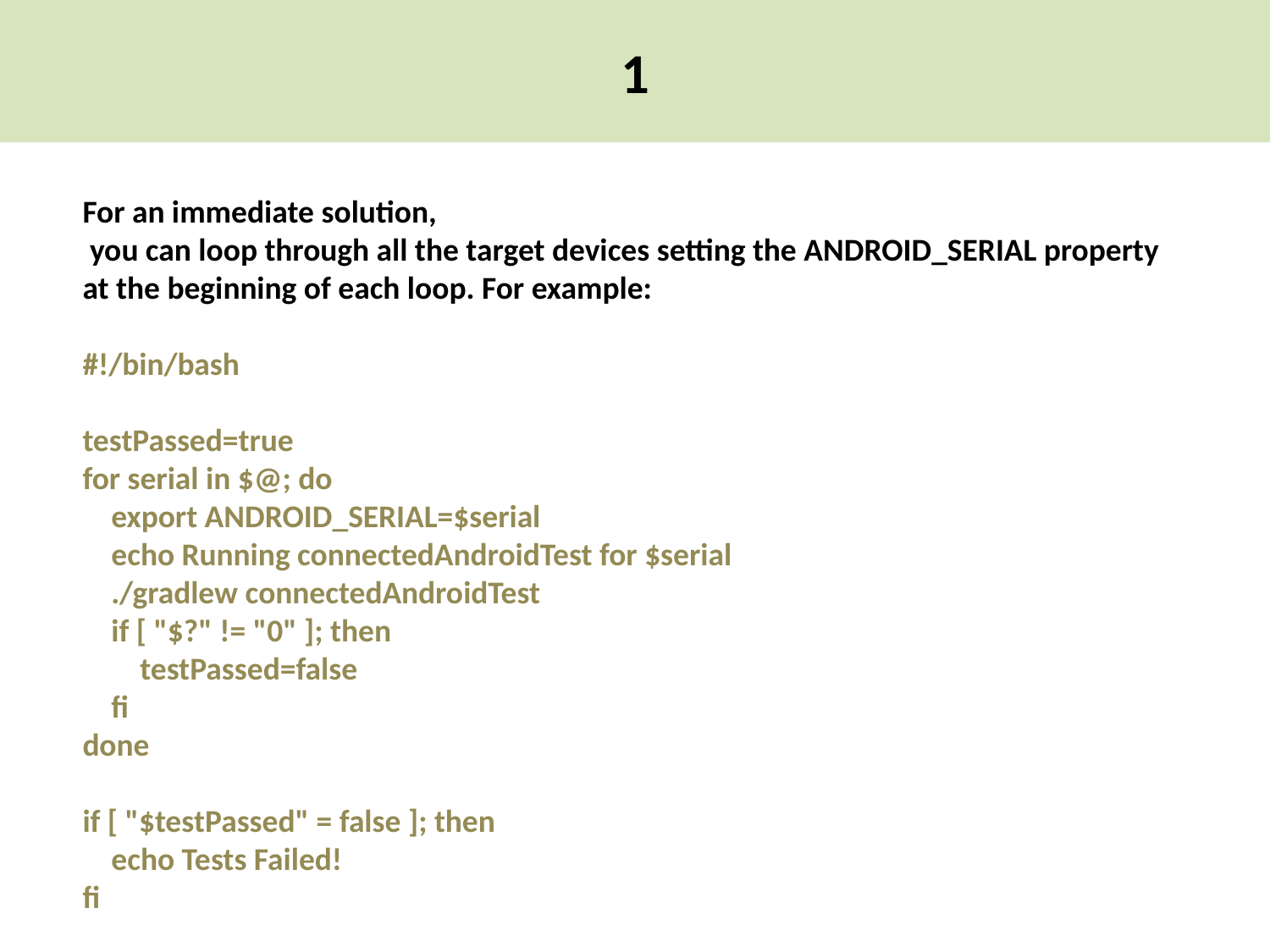

1

For an immediate solution,
 you can loop through all the target devices setting the ANDROID_SERIAL property
at the beginning of each loop. For example:

#!/bin/bash

testPassed=true
for serial in $@; do
    export ANDROID_SERIAL=$serial
    echo Running connectedAndroidTest for $serial
    ./gradlew connectedAndroidTest
    if [ "$?" != "0" ]; then
        testPassed=false
    fi
done

if [ "$testPassed" = false ]; then
    echo Tests Failed!
fi